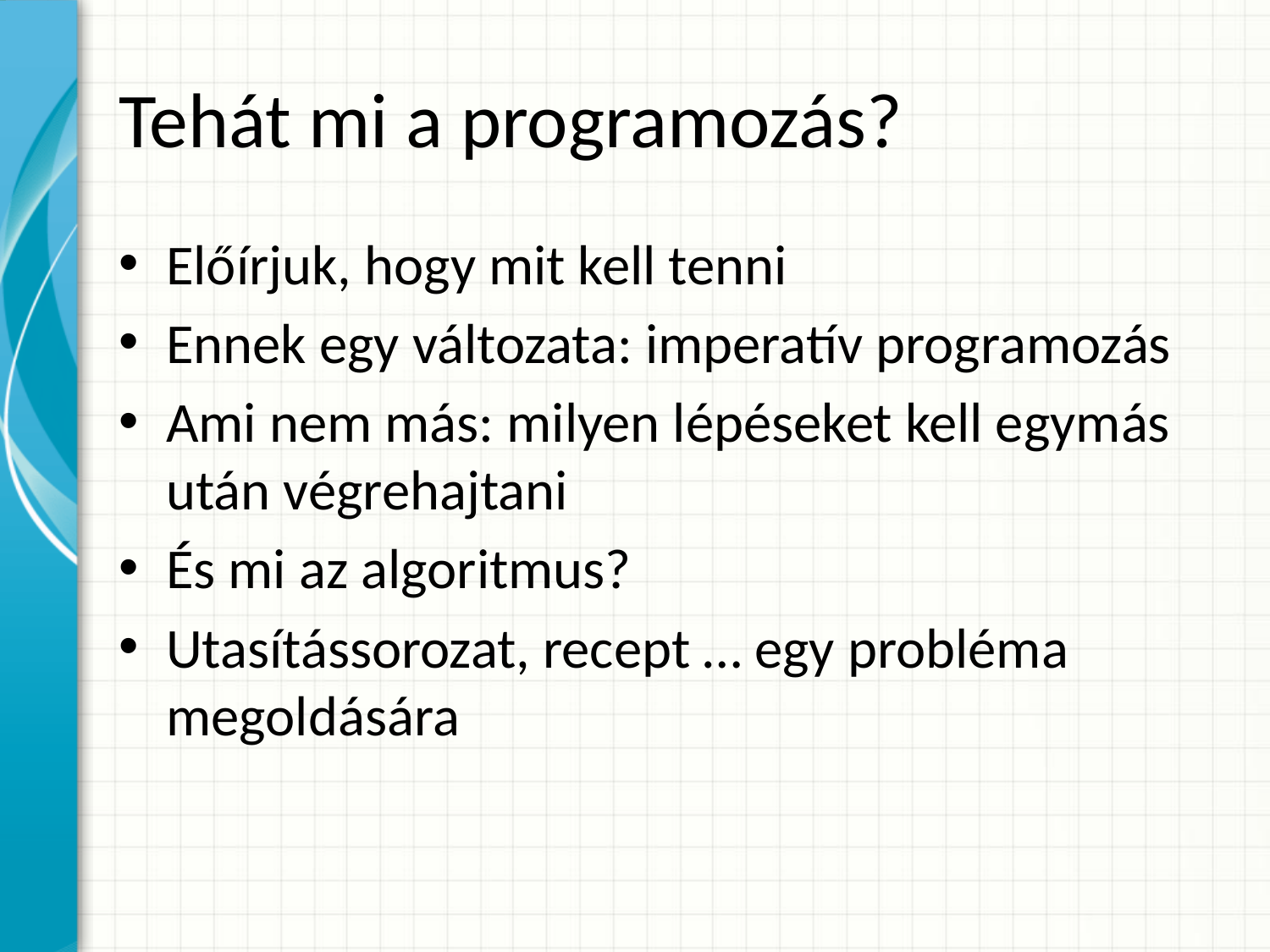

# Tehát mi a programozás?
Előírjuk, hogy mit kell tenni
Ennek egy változata: imperatív programozás
Ami nem más: milyen lépéseket kell egymás után végrehajtani
És mi az algoritmus?
Utasítássorozat, recept … egy probléma megoldására